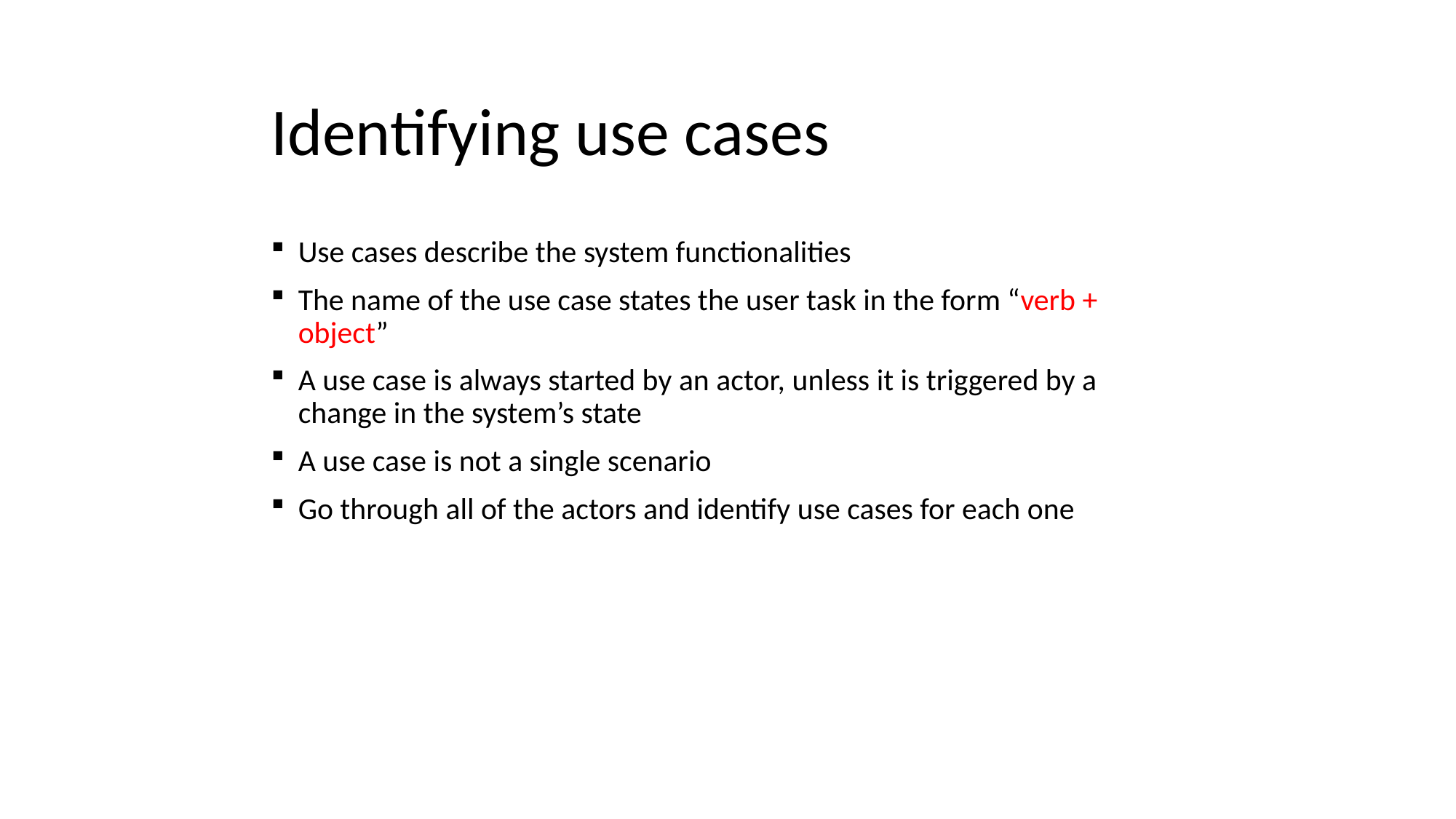

# Identifying use cases
Use cases describe the system functionalities
The name of the use case states the user task in the form “verb + object”
A use case is always started by an actor, unless it is triggered by a change in the system’s state
A use case is not a single scenario
Go through all of the actors and identify use cases for each one